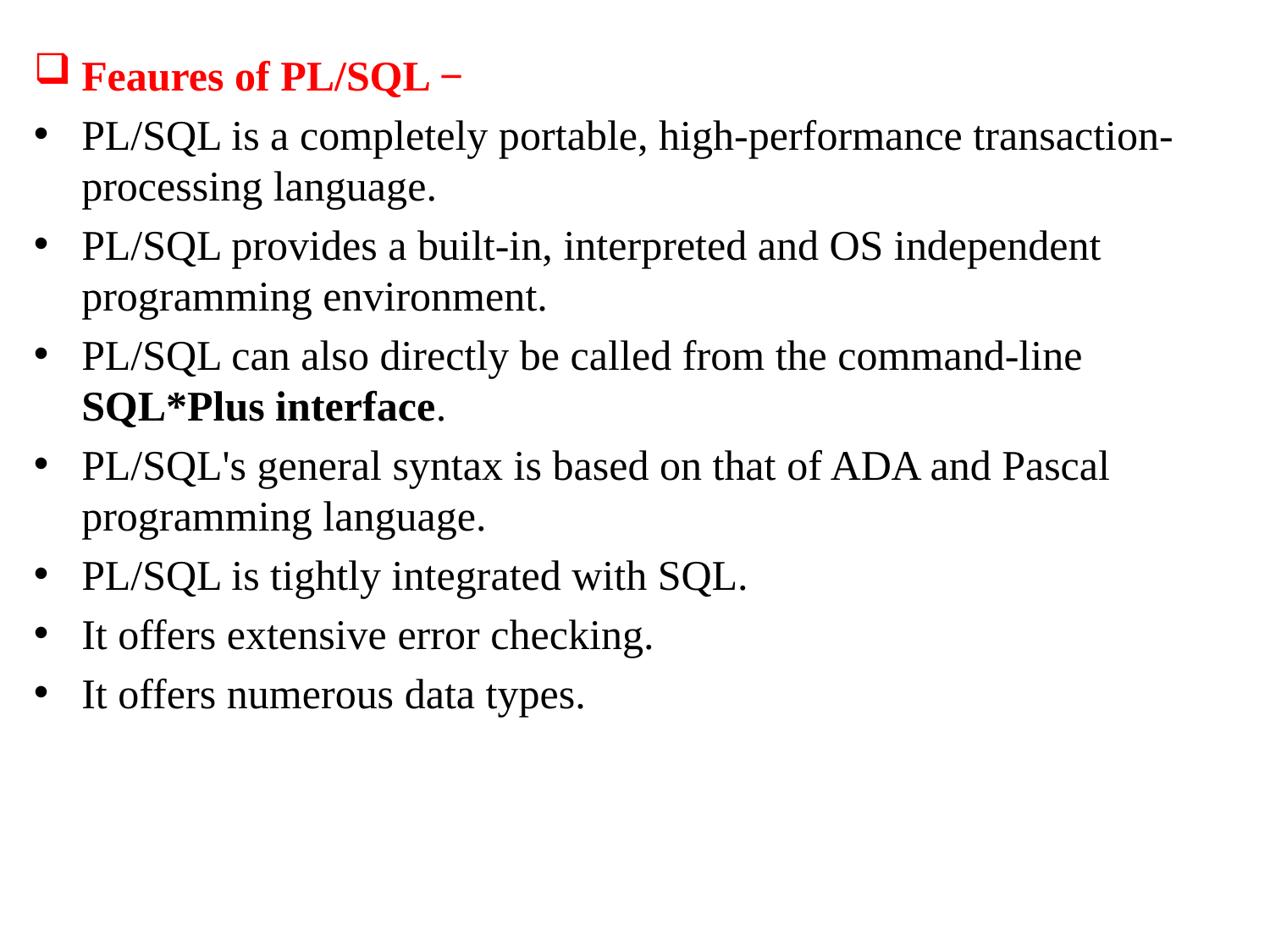

Feaures of PL/SQL −
PL/SQL is a completely portable, high-performance transaction-processing language.
PL/SQL provides a built-in, interpreted and OS independent programming environment.
PL/SQL can also directly be called from the command-line SQL*Plus interface.
PL/SQL's general syntax is based on that of ADA and Pascal programming language.
PL/SQL is tightly integrated with SQL.
It offers extensive error checking.
It offers numerous data types.